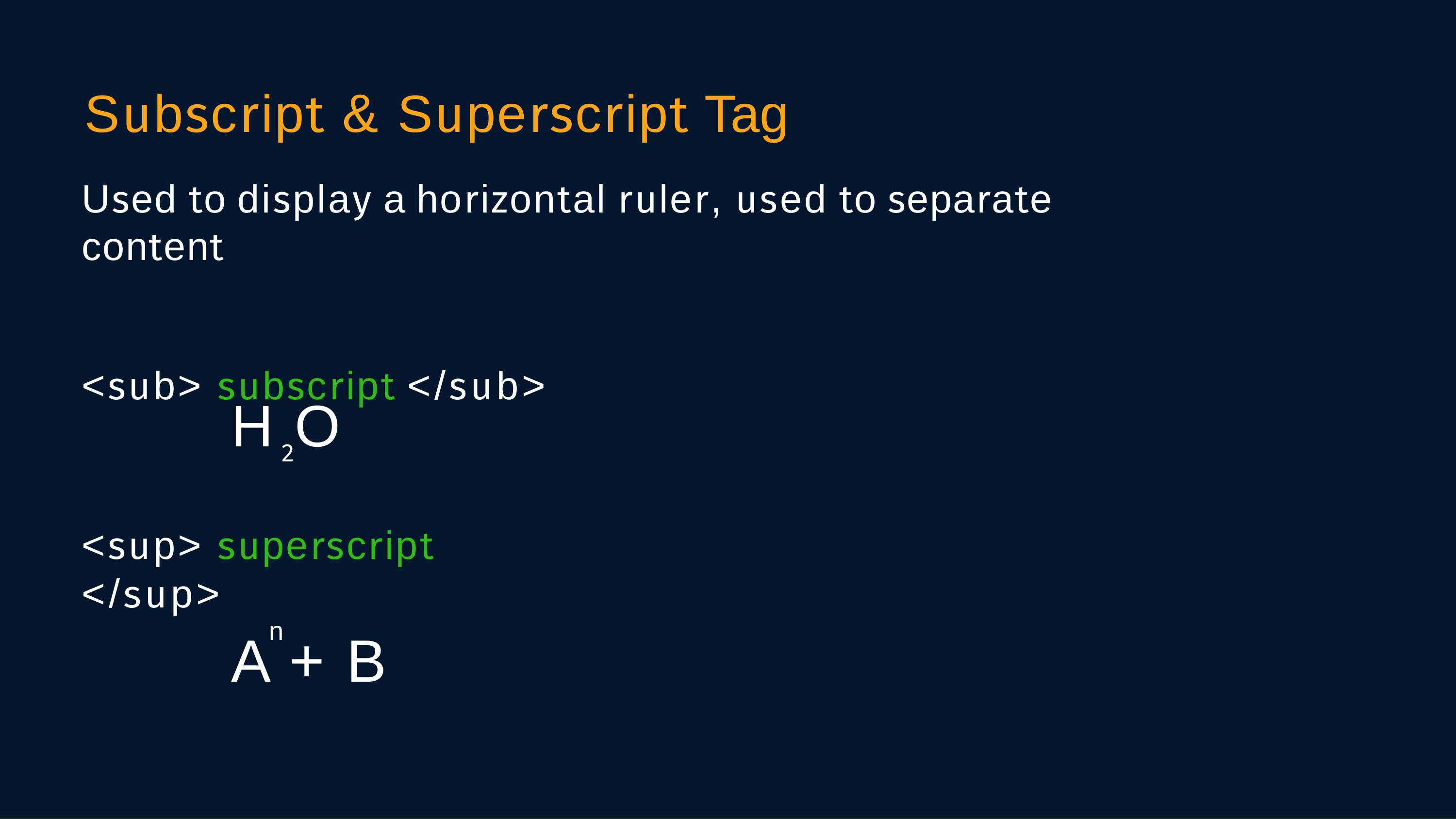

Subscript & Superscript Tag
Used to display a horizontal ruler, used to separate content

<sub> subscript </sub>
H O
2
<sup> superscript </sup>
n
A + B